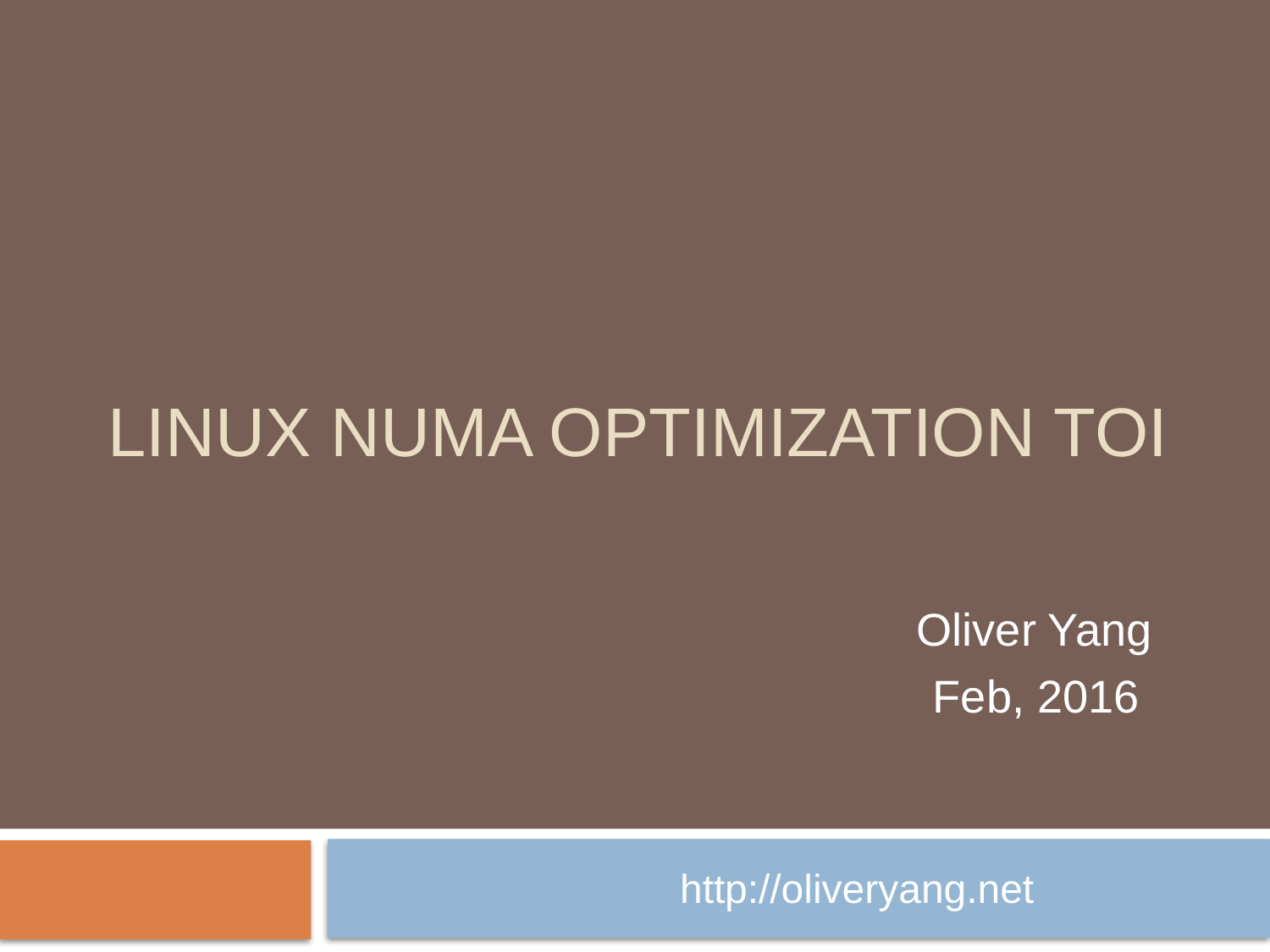

# Linux NUMA Optimization TOI
Oliver Yang
Feb, 2016
http://oliveryang.net